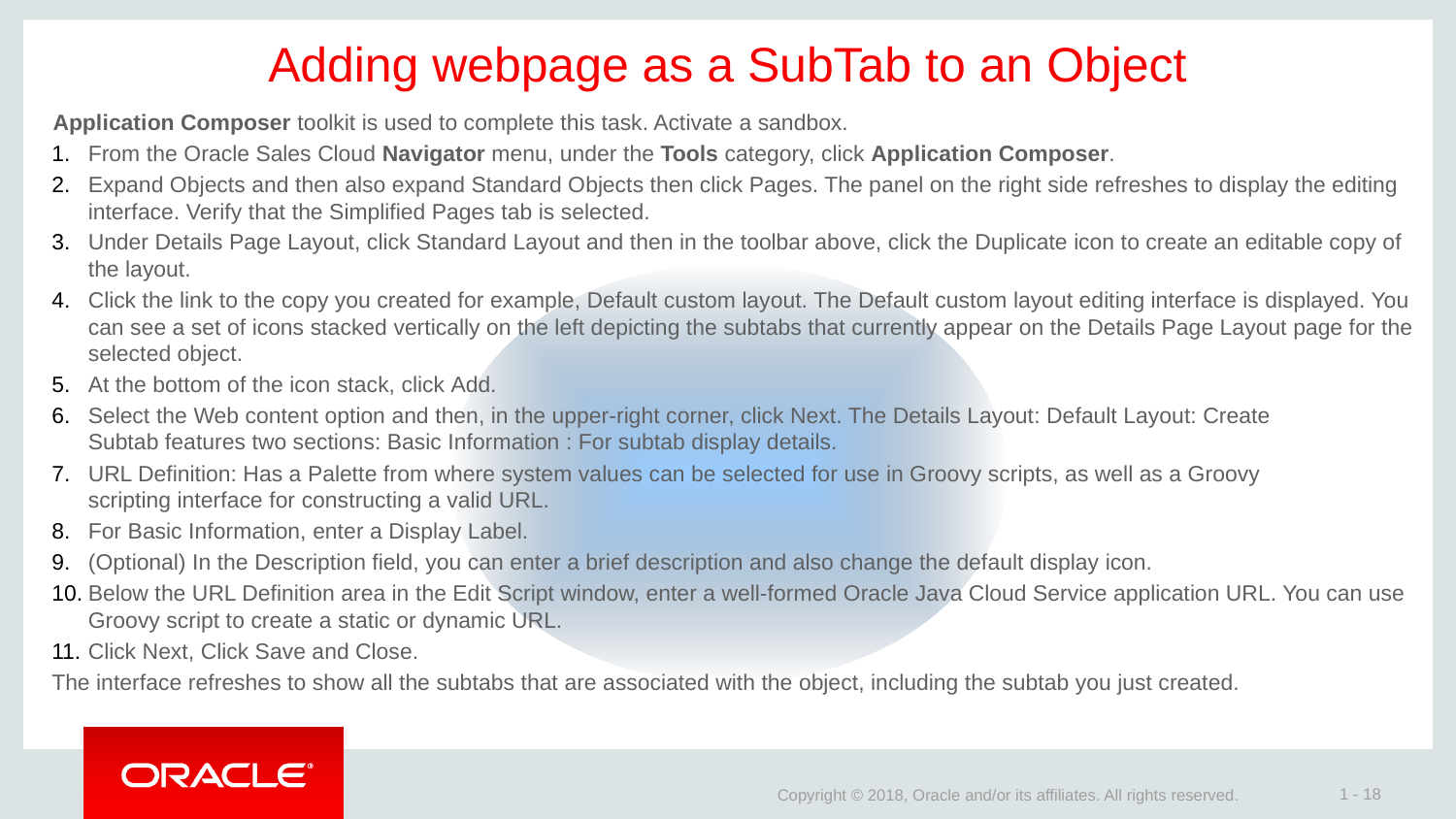

# Adding webpage as a SubTab to an Object
Application Composer toolkit is used to complete this task. Activate a sandbox.
From the Oracle Sales Cloud Navigator menu, under the Tools category, click Application Composer.
Expand Objects and then also expand Standard Objects then click Pages. The panel on the right side refreshes to display the editing interface. Verify that the Simplified Pages tab is selected.
Under Details Page Layout, click Standard Layout and then in the toolbar above, click the Duplicate icon to create an editable copy of the layout.
Click the link to the copy you created for example, Default custom layout. The Default custom layout editing interface is displayed. You can see a set of icons stacked vertically on the left depicting the subtabs that currently appear on the Details Page Layout page for the selected object.
At the bottom of the icon stack, click Add.
Select the Web content option and then, in the upper-right corner, click Next. The Details Layout: Default Layout: Create Subtab features two sections: Basic Information : For subtab display details.
URL Definition: Has a Palette from where system values can be selected for use in Groovy scripts, as well as a Groovy scripting interface for constructing a valid URL.
For Basic Information, enter a Display Label.
(Optional) In the Description field, you can enter a brief description and also change the default display icon.
Below the URL Definition area in the Edit Script window, enter a well-formed Oracle Java Cloud Service application URL. You can use Groovy script to create a static or dynamic URL.
Click Next, Click Save and Close.
The interface refreshes to show all the subtabs that are associated with the object, including the subtab you just created.